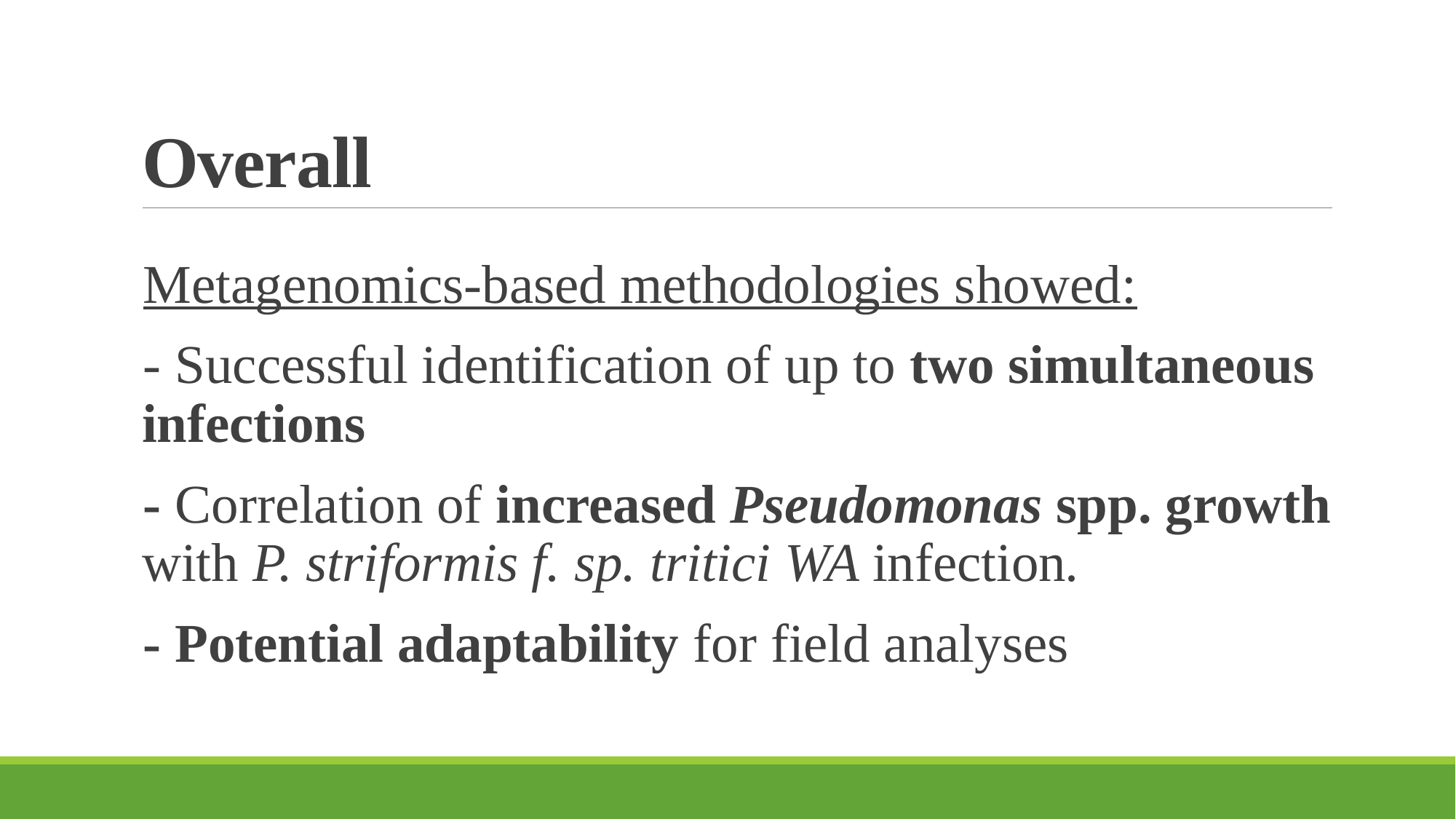

# Overall
Metagenomics-based methodologies showed:
- Successful identification of up to two simultaneous infections
- Correlation of increased Pseudomonas spp. growth with P. striformis f. sp. tritici WA infection.
- Potential adaptability for field analyses